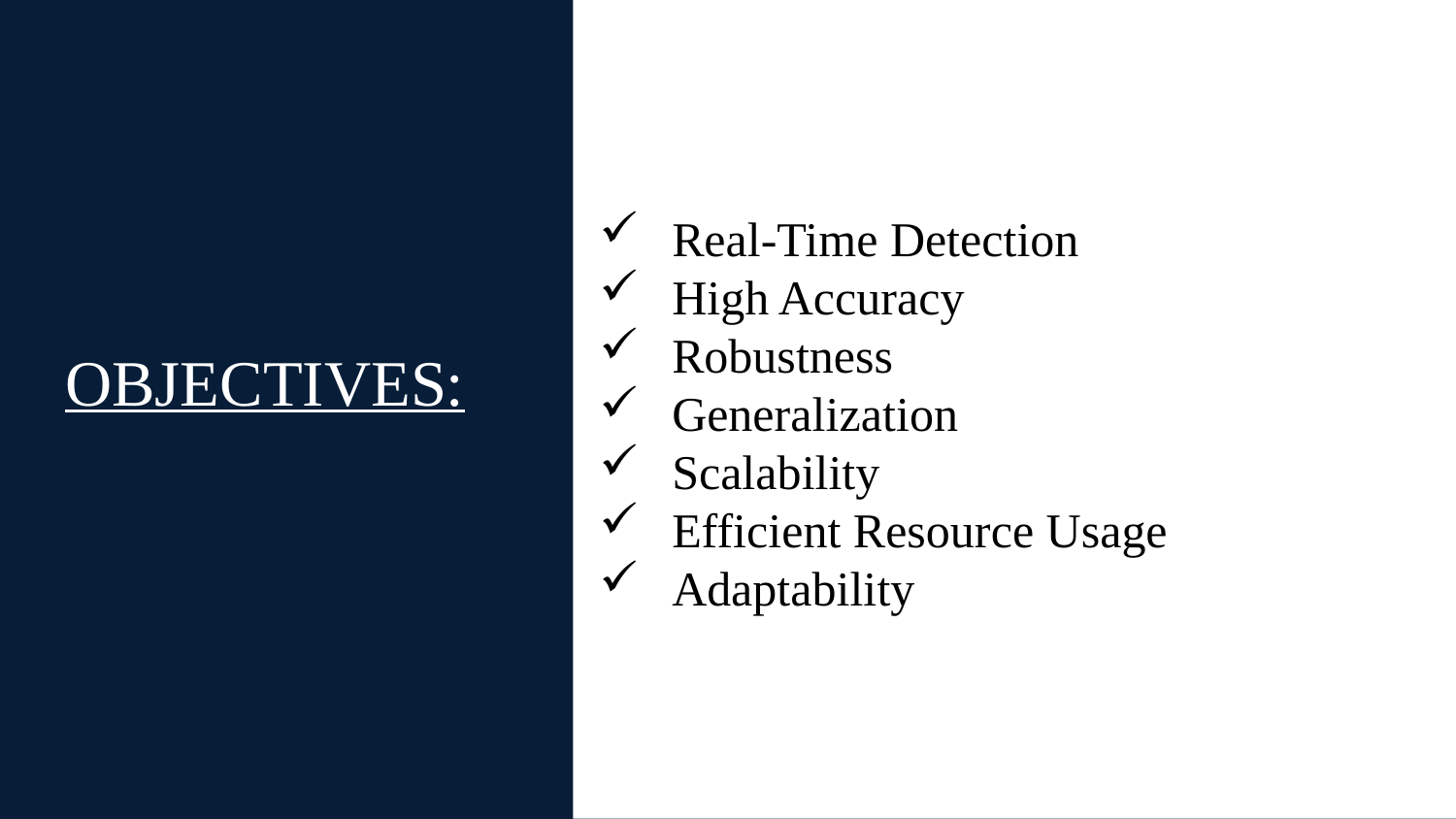

Real-Time Detection
High Accuracy
Robustness
Generalization
Scalability
Efficient Resource Usage
Adaptability

# OBJECTIVES: